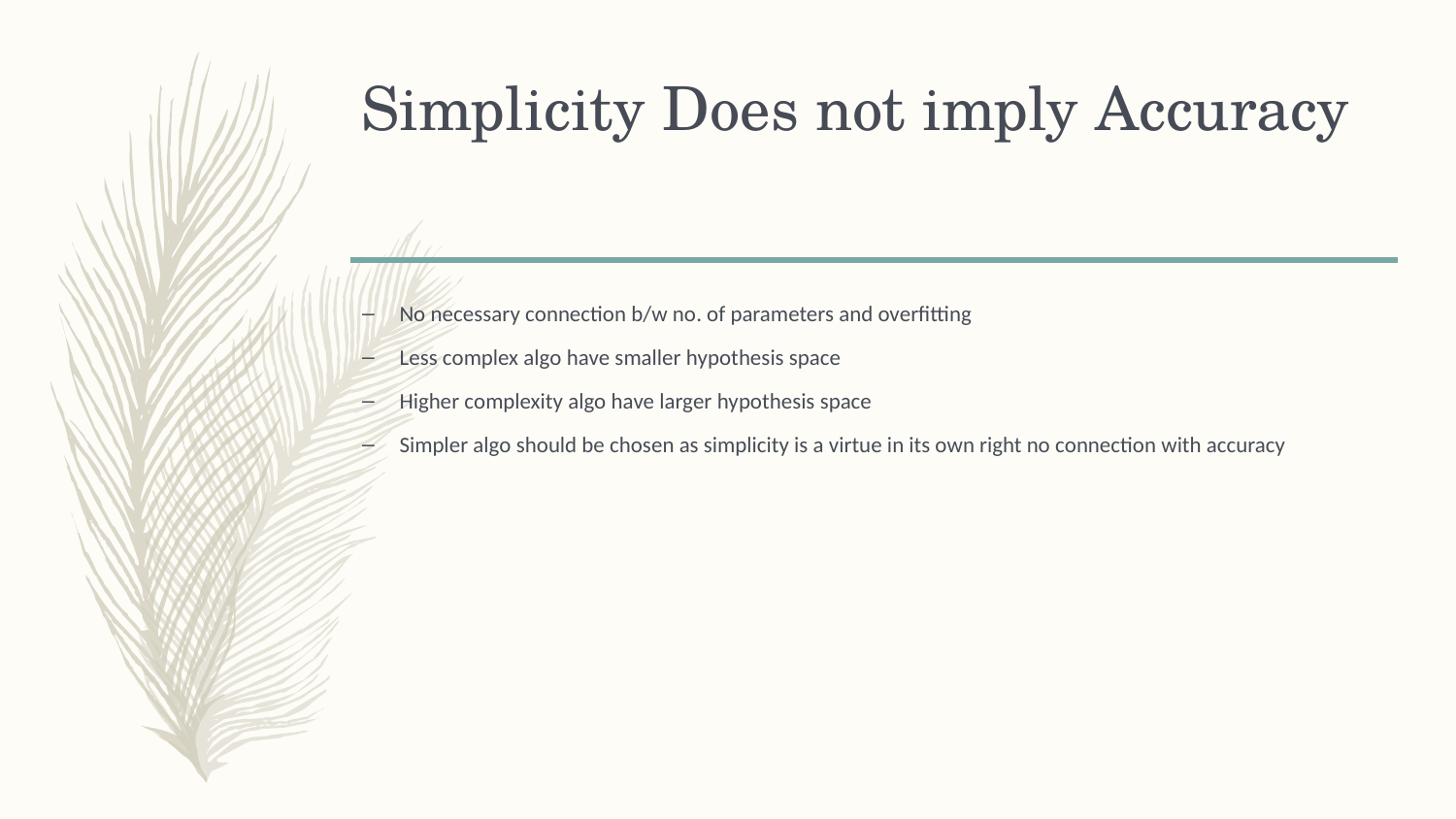

# Simplicity Does not imply Accuracy
No necessary connection b/w no. of parameters and overfitting
Less complex algo have smaller hypothesis space
Higher complexity algo have larger hypothesis space
Simpler algo should be chosen as simplicity is a virtue in its own right no connection with accuracy